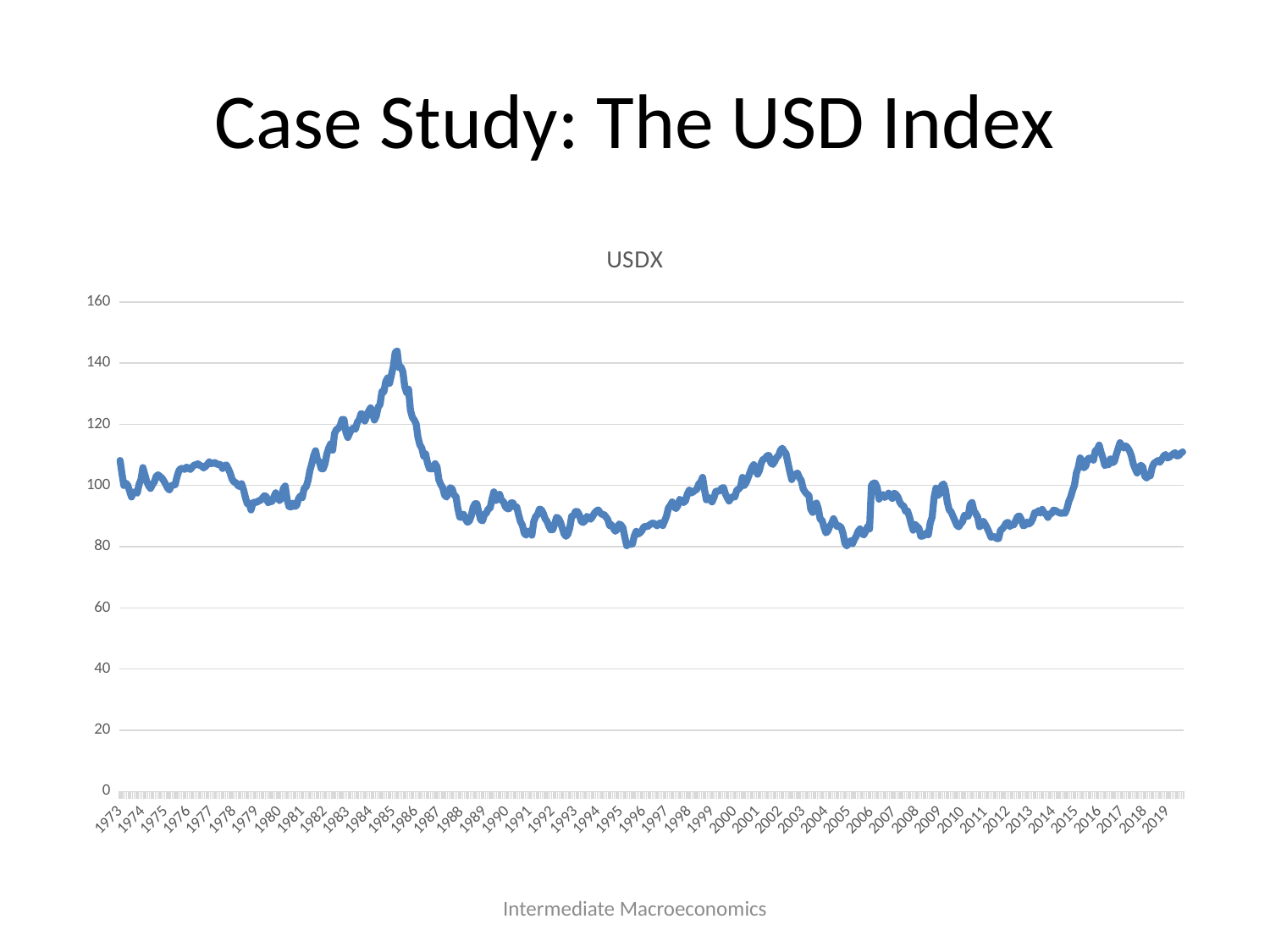

# Case Study: The USD Index

### Chart:

| Category | USDX |
|---|---|
| 26695 | 108.1883 |
| 26723 | 103.7461 |
| 26754 | 100.0 |
| 26784 | 100.8251 |
| 26815 | 100.0602 |
| 26845 | 98.2137 |
| 26876 | 96.2593 |
| 26907 | 97.6969 |
| 26937 | 97.9176 |
| 26968 | 97.4852 |
| 26998 | 100.3968 |
| 27029 | 101.9438 |
| 27060 | 105.8441 |
| 27088 | 103.5867 |
| 27119 | 101.365 |
| 27149 | 99.9415 |
| 27180 | 99.0618 |
| 27210 | 100.2628 |
| 27241 | 101.1439 |
| 27272 | 102.9385 |
| 27302 | 103.4849 |
| 27333 | 102.988 |
| 27363 | 102.4275 |
| 27394 | 101.5325 |
| 27425 | 100.4226 |
| 27453 | 99.2063 |
| 27484 | 98.5195 |
| 27514 | 99.9521 |
| 27545 | 100.1414 |
| 27575 | 100.2862 |
| 27606 | 102.918 |
| 27637 | 104.8298 |
| 27667 | 105.587 |
| 27698 | 105.515 |
| 27728 | 105.28 |
| 27759 | 105.9985 |
| 27790 | 105.623 |
| 27819 | 105.2674 |
| 27850 | 106.0512 |
| 27880 | 106.6371 |
| 27911 | 106.8158 |
| 27941 | 107.0655 |
| 27972 | 106.5489 |
| 28003 | 106.3905 |
| 28033 | 105.7385 |
| 28064 | 106.2007 |
| 28094 | 106.9242 |
| 28125 | 107.761 |
| 28156 | 107.1214 |
| 28184 | 107.2946 |
| 28215 | 107.5026 |
| 28245 | 106.9384 |
| 28276 | 106.9392 |
| 28306 | 106.7656 |
| 28337 | 105.5779 |
| 28368 | 106.409 |
| 28398 | 106.7154 |
| 28429 | 105.4842 |
| 28459 | 104.0708 |
| 28490 | 102.1449 |
| 28521 | 101.1363 |
| 28549 | 100.9685 |
| 28580 | 100.0591 |
| 28610 | 99.651 |
| 28641 | 100.5824 |
| 28671 | 98.7346 |
| 28702 | 96.1824 |
| 28733 | 94.0373 |
| 28763 | 94.2446 |
| 28794 | 92.0243 |
| 28824 | 94.3154 |
| 28855 | 94.5567 |
| 28886 | 94.4591 |
| 28914 | 95.0459 |
| 28945 | 95.1171 |
| 28975 | 95.8872 |
| 29006 | 96.6392 |
| 29036 | 96.4419 |
| 29067 | 94.3467 |
| 29098 | 94.7934 |
| 29128 | 94.7793 |
| 29159 | 96.195 |
| 29189 | 97.6023 |
| 29220 | 95.9483 |
| 29251 | 95.0717 |
| 29280 | 95.828 |
| 29311 | 98.941 |
| 29341 | 99.818 |
| 29372 | 95.4137 |
| 29402 | 93.1524 |
| 29433 | 92.9805 |
| 29464 | 94.166 |
| 29494 | 93.1623 |
| 29525 | 93.4495 |
| 29555 | 95.6447 |
| 29586 | 96.6179 |
| 29617 | 96.0263 |
| 29645 | 99.119 |
| 29676 | 99.465 |
| 29706 | 101.5272 |
| 29737 | 104.7946 |
| 29767 | 107.039 |
| 29798 | 109.6456 |
| 29829 | 111.3557 |
| 29859 | 108.376 |
| 29890 | 107.7176 |
| 29920 | 105.5155 |
| 29951 | 105.4629 |
| 29982 | 107.143 |
| 30010 | 110.4267 |
| 30041 | 112.3217 |
| 30071 | 113.6438 |
| 30102 | 111.5298 |
| 30132 | 116.9883 |
| 30163 | 118.3241 |
| 30194 | 118.6365 |
| 30224 | 119.543 |
| 30255 | 121.5483 |
| 30285 | 121.5614 |
| 30316 | 117.4352 |
| 30347 | 115.6864 |
| 30375 | 117.1515 |
| 30406 | 118.3134 |
| 30436 | 118.8161 |
| 30467 | 118.3912 |
| 30497 | 120.6164 |
| 30528 | 121.4957 |
| 30559 | 123.4772 |
| 30589 | 123.2106 |
| 30620 | 121.0874 |
| 30650 | 122.7739 |
| 30681 | 124.3378 |
| 30712 | 125.355 |
| 30741 | 123.6175 |
| 30772 | 121.3992 |
| 30802 | 122.6857 |
| 30833 | 125.6014 |
| 30863 | 126.4933 |
| 30894 | 130.7488 |
| 30925 | 130.5608 |
| 30955 | 133.9208 |
| 30986 | 135.133 |
| 31016 | 133.3776 |
| 31047 | 136.1546 |
| 31078 | 138.9668 |
| 31106 | 143.5295 |
| 31137 | 143.9059 |
| 31167 | 138.4922 |
| 31198 | 138.7587 |
| 31228 | 137.1548 |
| 31259 | 132.3093 |
| 31290 | 130.3278 |
| 31320 | 131.468 |
| 31351 | 124.5693 |
| 31381 | 122.2847 |
| 31412 | 121.4046 |
| 31443 | 120.1897 |
| 31471 | 115.7162 |
| 31502 | 113.2825 |
| 31532 | 112.223 |
| 31563 | 109.5738 |
| 31593 | 110.3052 |
| 31624 | 107.3615 |
| 31655 | 105.5317 |
| 31685 | 105.4336 |
| 31716 | 105.5044 |
| 31746 | 107.0987 |
| 31777 | 106.1015 |
| 31808 | 101.8453 |
| 31836 | 100.297 |
| 31867 | 99.3084 |
| 31897 | 96.8727 |
| 31928 | 96.2103 |
| 31958 | 97.7501 |
| 31989 | 99.2907 |
| 32020 | 98.9041 |
| 32050 | 96.8285 |
| 32081 | 96.4423 |
| 32111 | 92.5121 |
| 32142 | 89.6784 |
| 32173 | 89.6179 |
| 32202 | 90.5721 |
| 32233 | 89.0744 |
| 32263 | 87.9947 |
| 32294 | 88.3378 |
| 32324 | 89.9762 |
| 32355 | 92.7828 |
| 32386 | 94.01 |
| 32416 | 94.0403 |
| 32447 | 91.2933 |
| 32477 | 88.8012 |
| 32508 | 88.439 |
| 32539 | 90.5499 |
| 32567 | 90.9714 |
| 32598 | 92.2971 |
| 32628 | 92.6078 |
| 32659 | 95.5648 |
| 32689 | 97.92 |
| 32720 | 95.1119 |
| 32751 | 95.7525 |
| 32781 | 97.109 |
| 32812 | 95.1042 |
| 32842 | 94.7829 |
| 32873 | 93.1117 |
| 32904 | 92.4069 |
| 32932 | 92.449 |
| 32963 | 94.3127 |
| 32993 | 94.308 |
| 33024 | 93.0176 |
| 33054 | 93.0054 |
| 33085 | 90.468 |
| 33116 | 88.1775 |
| 33146 | 87.0211 |
| 33177 | 84.4191 |
| 33207 | 83.7726 |
| 33238 | 85.0981 |
| 33269 | 85.0127 |
| 33297 | 83.7732 |
| 33328 | 88.176 |
| 33358 | 89.8699 |
| 33389 | 90.4827 |
| 33419 | 92.2858 |
| 33450 | 92.0878 |
| 33481 | 90.9057 |
| 33511 | 89.1465 |
| 33542 | 88.2639 |
| 33572 | 86.7001 |
| 33603 | 85.5114 |
| 33634 | 85.6063 |
| 33663 | 87.3721 |
| 33694 | 89.6101 |
| 33724 | 89.2531 |
| 33755 | 88.1551 |
| 33785 | 86.2159 |
| 33816 | 84.2025 |
| 33847 | 83.4086 |
| 33877 | 84.1096 |
| 33908 | 86.2203 |
| 33938 | 89.9252 |
| 33969 | 90.193 |
| 34000 | 91.5019 |
| 34028 | 91.4854 |
| 34059 | 90.4383 |
| 34089 | 88.2591 |
| 34120 | 87.9304 |
| 34150 | 88.4614 |
| 34181 | 89.9177 |
| 34212 | 89.5033 |
| 34242 | 88.9738 |
| 34273 | 89.8907 |
| 34303 | 90.991 |
| 34334 | 91.6579 |
| 34365 | 92.0125 |
| 34393 | 91.0888 |
| 34424 | 90.5499 |
| 34454 | 90.5378 |
| 34485 | 89.7509 |
| 34515 | 88.9217 |
| 34546 | 86.8658 |
| 34577 | 87.1754 |
| 34607 | 85.963 |
| 34638 | 85.0543 |
| 34668 | 85.7144 |
| 34699 | 87.4288 |
| 34730 | 87.0693 |
| 34758 | 86.1688 |
| 34789 | 83.0625 |
| 34819 | 80.3362 |
| 34850 | 80.8635 |
| 34880 | 80.785 |
| 34911 | 80.8926 |
| 34942 | 83.4992 |
| 34972 | 84.9979 |
| 35003 | 84.1406 |
| 35033 | 84.5153 |
| 35064 | 85.2453 |
| 35095 | 86.4515 |
| 35124 | 86.642 |
| 35155 | 86.572 |
| 35185 | 87.0968 |
| 35216 | 87.5114 |
| 35246 | 87.7483 |
| 35277 | 87.3526 |
| 35308 | 86.8362 |
| 35338 | 87.5221 |
| 35369 | 87.8157 |
| 35399 | 86.9309 |
| 35430 | 88.4365 |
| 35461 | 90.037 |
| 35489 | 92.7027 |
| 35520 | 93.4943 |
| 35550 | 94.6117 |
| 35581 | 92.995 |
| 35611 | 92.4723 |
| 35642 | 93.5046 |
| 35673 | 95.4748 |
| 35703 | 95.0566 |
| 35734 | 94.4301 |
| 35764 | 95.0094 |
| 35795 | 97.2629 |
| 35826 | 98.4877 |
| 35854 | 97.5548 |
| 35885 | 97.9324 |
| 35915 | 98.3954 |
| 35946 | 98.7707 |
| 35976 | 100.4721 |
| 36007 | 101.1034 |
| 36038 | 102.6502 |
| 36068 | 98.6347 |
| 36099 | 95.3302 |
| 36129 | 96.2024 |
| 36160 | 95.4093 |
| 36191 | 94.6404 |
| 36219 | 96.078 |
| 36250 | 98.0405 |
| 36280 | 98.1683 |
| 36311 | 98.1818 |
| 36341 | 99.067 |
| 36372 | 99.349 |
| 36403 | 97.3273 |
| 36433 | 95.9664 |
| 36464 | 94.9428 |
| 36494 | 95.9539 |
| 36525 | 96.3753 |
| 36556 | 96.2326 |
| 36585 | 98.4479 |
| 36616 | 98.8282 |
| 36646 | 99.5225 |
| 36677 | 102.654 |
| 36707 | 100.0421 |
| 36738 | 100.9986 |
| 36769 | 102.5475 |
| 36799 | 104.2676 |
| 36830 | 105.8796 |
| 36860 | 106.7914 |
| 36891 | 104.8294 |
| 36922 | 103.691 |
| 36950 | 105.0033 |
| 36981 | 107.5091 |
| 37011 | 108.6594 |
| 37042 | 108.7236 |
| 37072 | 109.7493 |
| 37103 | 109.8109 |
| 37134 | 107.3605 |
| 37164 | 106.9147 |
| 37195 | 107.8529 |
| 37225 | 109.2034 |
| 37256 | 109.7127 |
| 37287 | 111.416 |
| 37315 | 112.1958 |
| 37346 | 111.1664 |
| 37376 | 110.3615 |
| 37407 | 107.3514 |
| 37437 | 104.5201 |
| 37468 | 101.9503 |
| 37499 | 103.4004 |
| 37529 | 103.6211 |
| 37560 | 104.0868 |
| 37590 | 102.6298 |
| 37621 | 101.6506 |
| 37652 | 98.9385 |
| 37680 | 97.8723 |
| 37711 | 97.1715 |
| 37741 | 96.8249 |
| 37772 | 92.3017 |
| 37802 | 91.2149 |
| 37833 | 93.082 |
| 37864 | 94.2319 |
| 37894 | 92.431 |
| 37925 | 88.9441 |
| 37955 | 88.6284 |
| 37986 | 86.3601 |
| 38017 | 84.5243 |
| 38046 | 85.0981 |
| 38077 | 86.6058 |
| 38107 | 87.5937 |
| 38138 | 89.1476 |
| 38168 | 87.7054 |
| 38199 | 86.5694 |
| 38230 | 86.8161 |
| 38260 | 86.3238 |
| 38291 | 84.3686 |
| 38321 | 81.1325 |
| 38352 | 80.2435 |
| 38383 | 81.185 |
| 38411 | 81.9517 |
| 38442 | 81.0029 |
| 38472 | 82.3479 |
| 38503 | 83.4764 |
| 38533 | 85.0317 |
| 38564 | 85.7952 |
| 38595 | 84.2717 |
| 38625 | 83.866 |
| 38656 | 85.1431 |
| 38686 | 86.5789 |
| 38717 | 85.8169 |
| 38748 | 100.0 |
| 38776 | 100.7952 |
| 38807 | 100.7593 |
| 38837 | 99.4161 |
| 38868 | 95.5578 |
| 38898 | 96.5662 |
| 38929 | 97.0359 |
| 38960 | 96.121 |
| 38990 | 96.5536 |
| 39021 | 97.4896 |
| 39051 | 96.4694 |
| 39082 | 95.7861 |
| 39113 | 97.4898 |
| 39141 | 97.0801 |
| 39172 | 96.1841 |
| 39202 | 94.4823 |
| 39233 | 93.641 |
| 39263 | 93.2706 |
| 39294 | 91.5924 |
| 39325 | 91.7053 |
| 39355 | 89.83 |
| 39386 | 87.427 |
| 39416 | 85.3977 |
| 39447 | 87.2403 |
| 39478 | 86.6336 |
| 39507 | 86.0598 |
| 39538 | 83.4079 |
| 39568 | 83.5183 |
| 39599 | 83.8149 |
| 39629 | 84.5621 |
| 39660 | 83.9341 |
| 39691 | 87.7955 |
| 39721 | 89.687 |
| 39752 | 96.0124 |
| 39782 | 99.137 |
| 39813 | 96.7771 |
| 39844 | 97.3655 |
| 39872 | 99.9674 |
| 39903 | 100.5263 |
| 39933 | 98.5657 |
| 39964 | 94.4578 |
| 39994 | 92.0269 |
| 40025 | 91.3538 |
| 40056 | 89.9024 |
| 40086 | 88.489 |
| 40117 | 87.0333 |
| 40147 | 86.5103 |
| 40178 | 87.5166 |
| 40209 | 88.1795 |
| 40237 | 90.2635 |
| 40268 | 89.9185 |
| 40298 | 89.9904 |
| 40329 | 93.7972 |
| 40359 | 94.4441 |
| 40390 | 91.7558 |
| 40421 | 90.79 |
| 40451 | 89.6795 |
| 40482 | 86.5556 |
| 40512 | 87.127 |
| 40543 | 88.2487 |
| 40574 | 87.2099 |
| 40602 | 86.0694 |
| 40633 | 84.6699 |
| 40663 | 83.1076 |
| 40694 | 83.2691 |
| 40724 | 83.1931 |
| 40755 | 82.6429 |
| 40786 | 82.6606 |
| 40816 | 85.3015 |
| 40847 | 85.8626 |
| 40877 | 86.584 |
| 40908 | 87.7808 |
| 40939 | 87.9257 |
| 40968 | 86.5827 |
| 40999 | 87.2796 |
| 41029 | 87.1239 |
| 41060 | 88.4733 |
| 41090 | 89.8507 |
| 41121 | 90.0329 |
| 41152 | 88.854 |
| 41182 | 86.8692 |
| 41213 | 87.0248 |
| 41243 | 88.0668 |
| 41274 | 87.4327 |
| 41305 | 87.922 |
| 41333 | 89.1599 |
| 41364 | 91.1137 |
| 41394 | 90.9835 |
| 41425 | 91.7743 |
| 41455 | 91.0049 |
| 41486 | 92.1781 |
| 41517 | 91.1237 |
| 41547 | 90.6842 |
| 41578 | 89.5829 |
| 41608 | 90.7117 |
| 41639 | 90.8922 |
| 41670 | 91.9529 |
| 41698 | 91.8064 |
| 41729 | 91.4281 |
| 41759 | 91.0646 |
| 41790 | 90.8892 |
| 41820 | 91.1117 |
| 41851 | 90.9267 |
| 41882 | 92.4007 |
| 41912 | 94.771 |
| 41943 | 96.2581 |
| 41973 | 98.4297 |
| 42004 | 100.0528 |
| 42035 | 104.0306 |
| 42063 | 105.9111 |
| 42094 | 108.9944 |
| 42124 | 107.9955 |
| 42155 | 105.829 |
| 42185 | 106.3909 |
| 42216 | 108.7098 |
| 42247 | 108.9609 |
| 42277 | 108.8542 |
| 42308 | 108.2947 |
| 42338 | 111.4174 |
| 42369 | 111.7023 |
| 42400 | 113.1964 |
| 42429 | 110.8336 |
| 42460 | 108.9507 |
| 42490 | 106.5162 |
| 42521 | 106.9241 |
| 42551 | 106.8327 |
| 42582 | 108.6667 |
| 42613 | 107.4672 |
| 42643 | 107.7575 |
| 42674 | 110.0308 |
| 42704 | 111.9932 |
| 42735 | 113.9645 |
| 42766 | 113.0224 |
| 42794 | 112.2652 |
| 42825 | 112.9303 |
| 42855 | 112.3373 |
| 42886 | 111.3483 |
| 42916 | 109.6766 |
| 42947 | 107.0053 |
| 42978 | 105.4794 |
| 43008 | 104.1005 |
| 43039 | 106.0122 |
| 43069 | 106.5782 |
| 43100 | 106.0603 |
| 43131 | 103.1438 |
| 43159 | 102.4565 |
| 43190 | 103.125 |
| 43220 | 103.2035 |
| 43251 | 106.0284 |
| 43281 | 107.2971 |
| 43312 | 107.6697 |
| 43343 | 108.1656 |
| 43373 | 107.6022 |
| 43404 | 108.5183 |
| 43434 | 109.6043 |
| 43465 | 110.125 |
| 43496 | 109.0209 |
| 43524 | 109.2633 |
| 43555 | 109.8185 |
| 43585 | 110.2964 |
| 43616 | 110.7277 |
| 43646 | 109.6724 |
| 43677 | 109.7745 |
| 43708 | 110.5512 |
| 43738 | 110.9736 |
Intermediate Macroeconomics